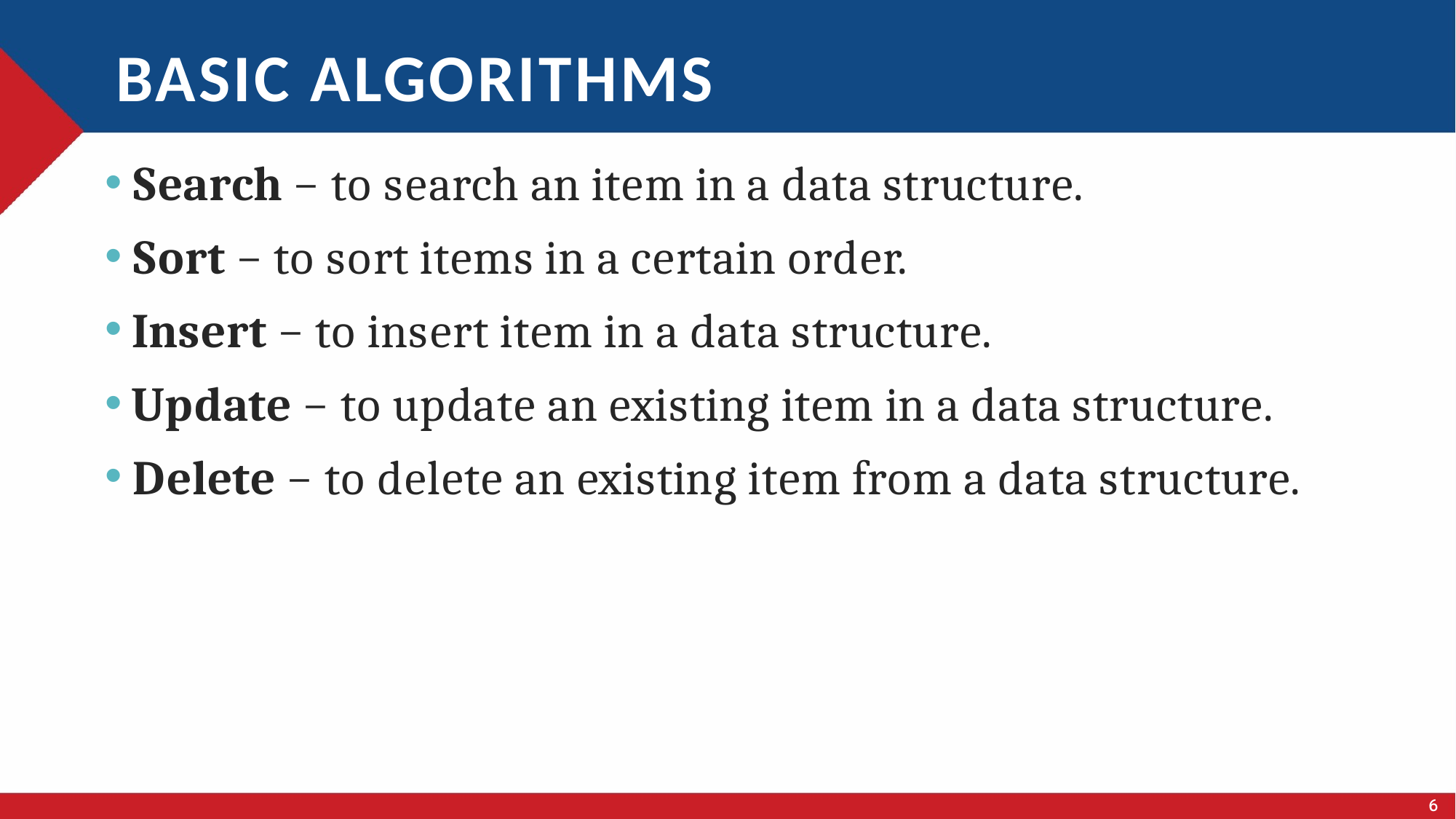

# Basic algorithms
Search − to search an item in a data structure.
Sort − to sort items in a certain order.
Insert − to insert item in a data structure.
Update − to update an existing item in a data structure.
Delete − to delete an existing item from a data structure.

6